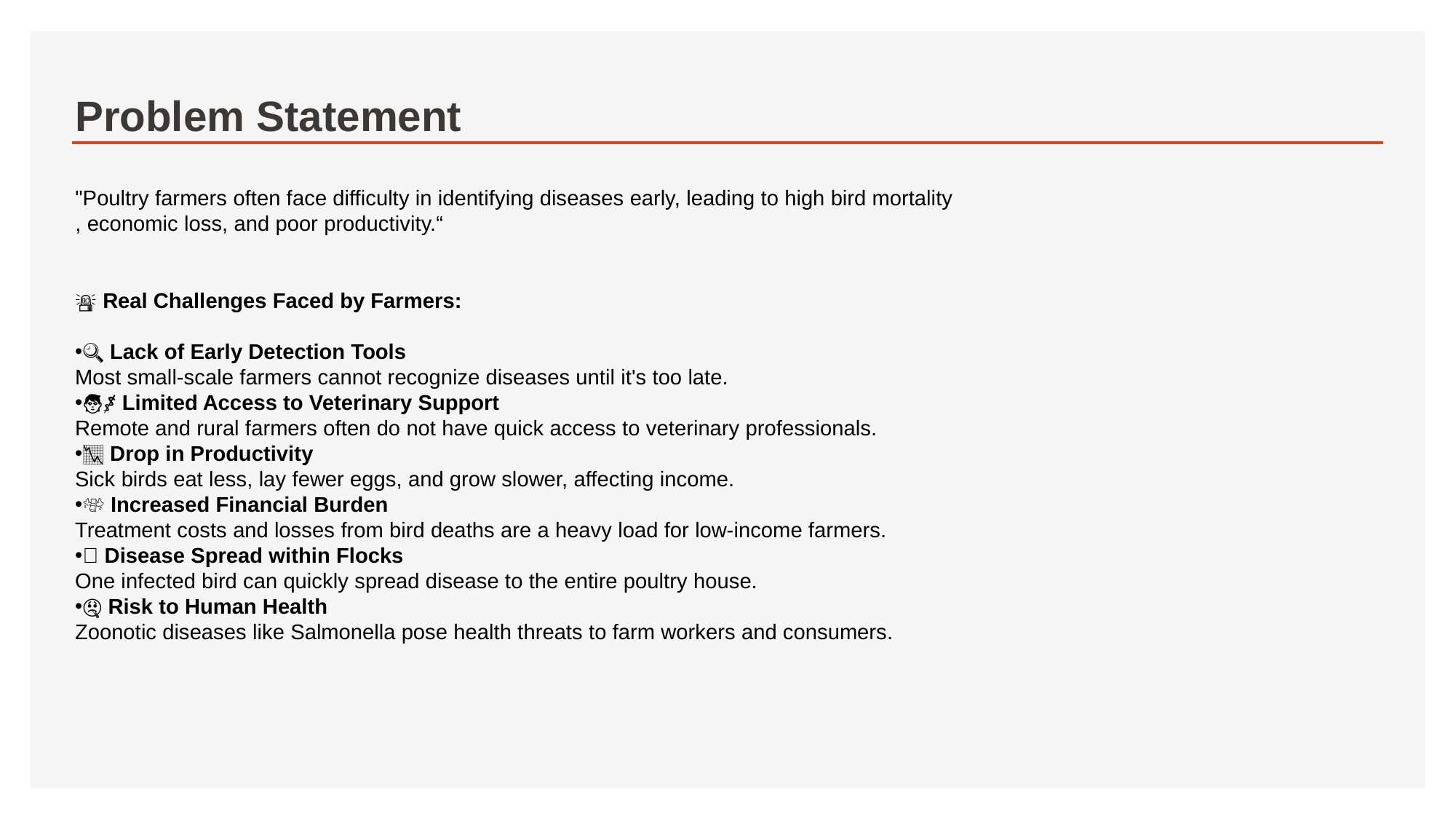

# Problem Statement
"Poultry farmers often face difficulty in identifying diseases early, leading to high bird mortality
, economic loss, and poor productivity.“

🚨 Real Challenges Faced by Farmers:

🔍 Lack of Early Detection Tools
Most small-scale farmers cannot recognize diseases until it's too late.
🧑‍⚕️ Limited Access to Veterinary Support
Remote and rural farmers often do not have quick access to veterinary professionals.
📉 Drop in Productivity
Sick birds eat less, lay fewer eggs, and grow slower, affecting income.
💸 Increased Financial Burden
Treatment costs and losses from bird deaths are a heavy load for low-income farmers.
🦠 Disease Spread within Flocks
One infected bird can quickly spread disease to the entire poultry house.
🤒 Risk to Human Health
Zoonotic diseases like Salmonella pose health threats to farm workers and consumers.
|  |
| --- |
|  |
| --- |